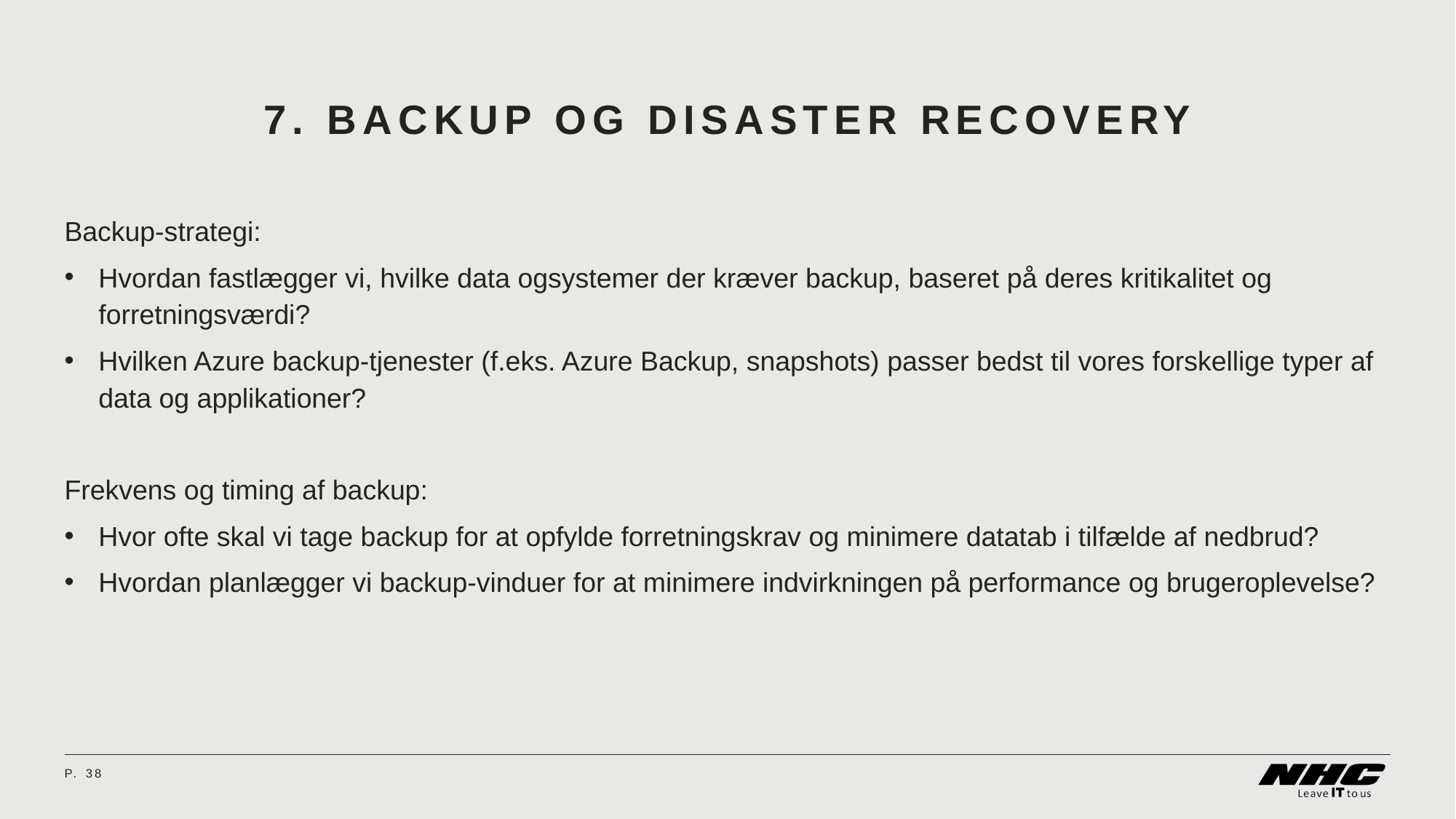

# 7. Backup og disaster recovery
Backup-strategi:
Hvordan fastlægger vi, hvilke data ogsystemer der kræver backup, baseret på deres kritikalitet og forretningsværdi?
Hvilken Azure backup-tjenester (f.eks. Azure Backup, snapshots) passer bedst til vores forskellige typer af data og applikationer?

Frekvens og timing af backup:
Hvor ofte skal vi tage backup for at opfylde forretningskrav og minimere datatab i tilfælde af nedbrud?
Hvordan planlægger vi backup-vinduer for at minimere indvirkningen på performance og brugeroplevelse?
P.	38

08 April 2024